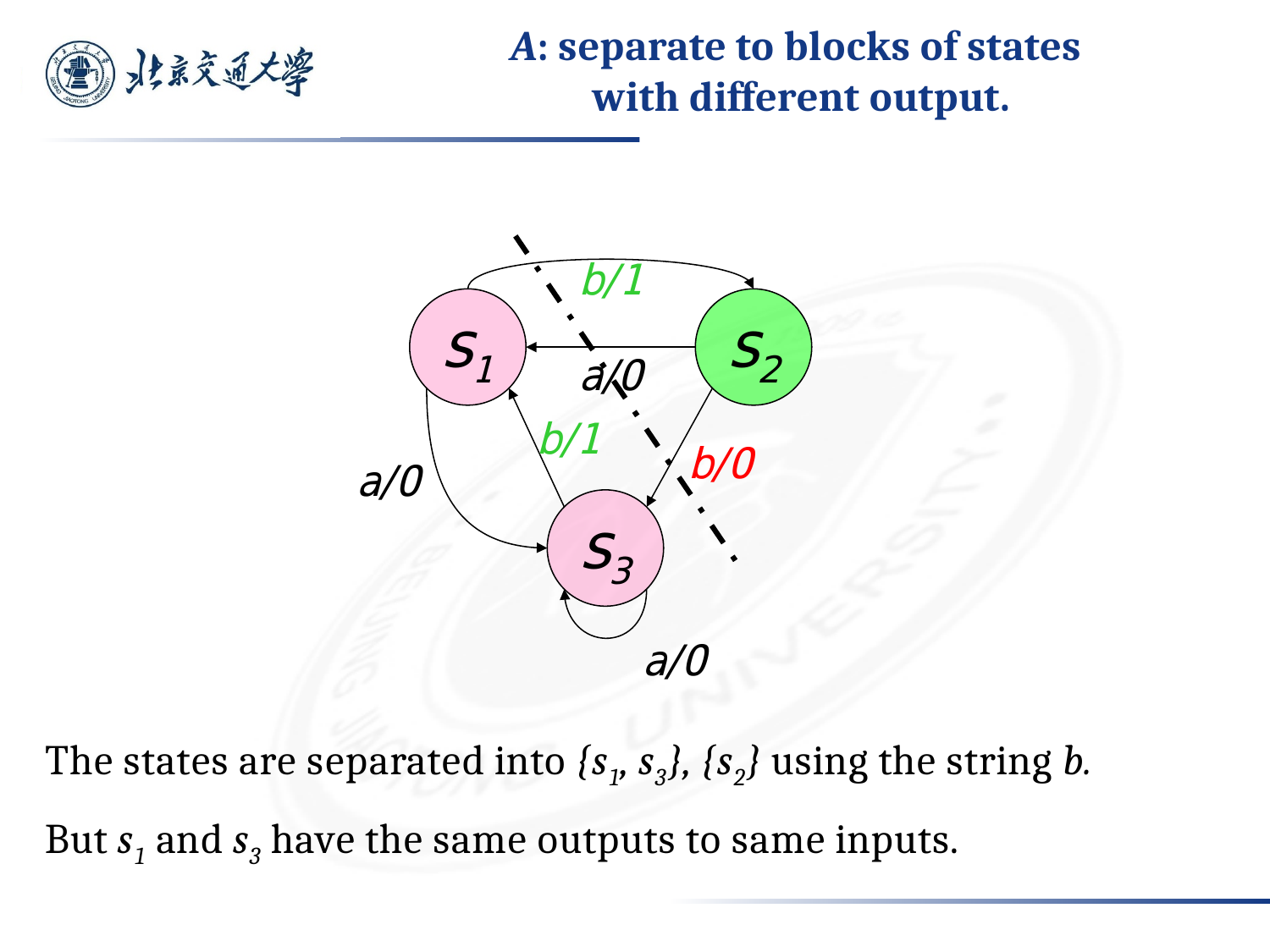

45
# A: separate to blocks of states with different output.

b/1
s1
s2
a/0
b/1
b/0
a/0
s3
a/0
The states are separated into {s1, s3}, {s2} using the string b.
But s1 and s3 have the same outputs to same inputs.